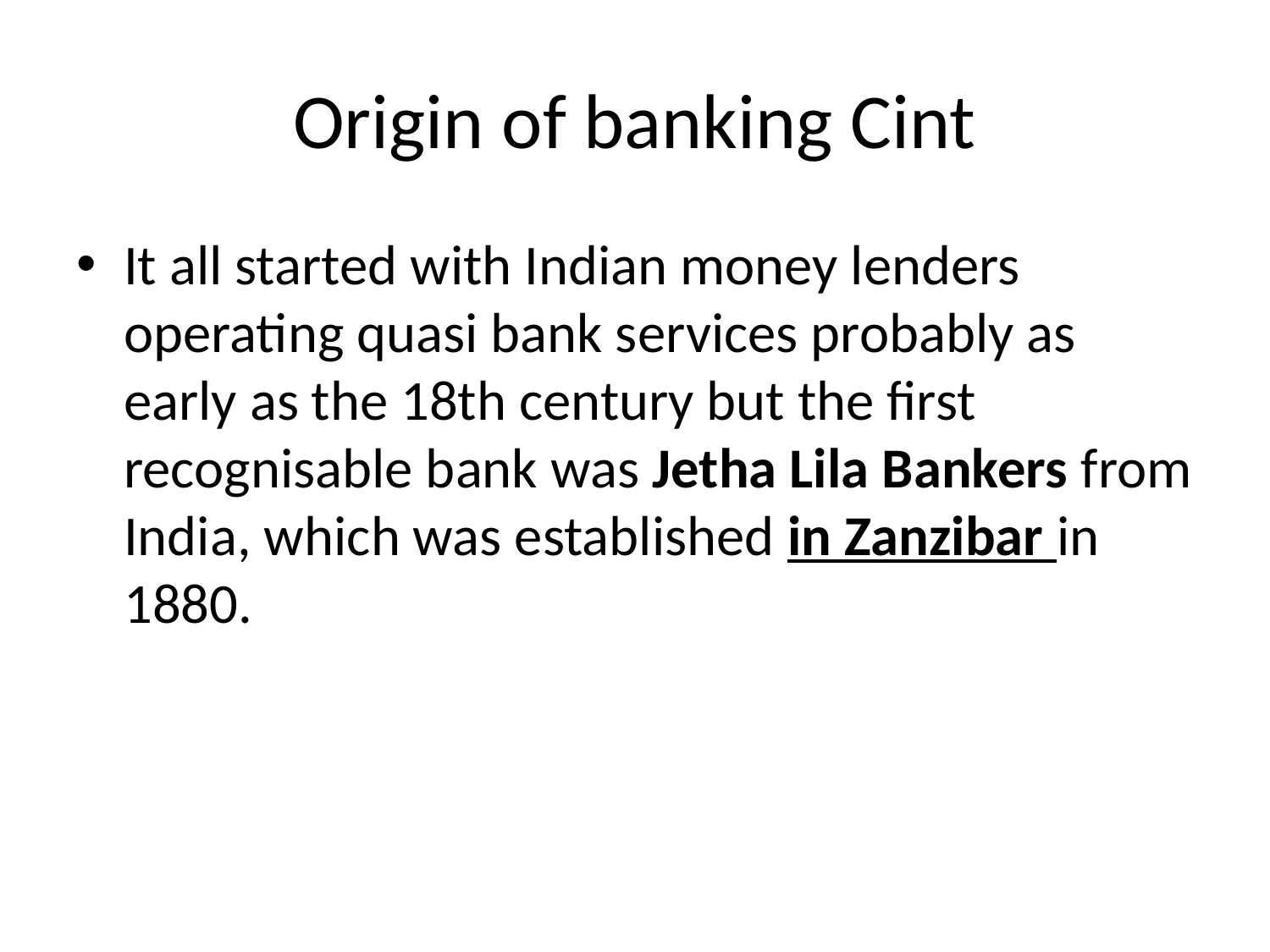

# Origin of banking Cint
It all started with Indian money lenders operating quasi bank services probably as early as the 18th century but the first recognisable bank was Jetha Lila Bankers from India, which was established in Zanzibar in 1880.